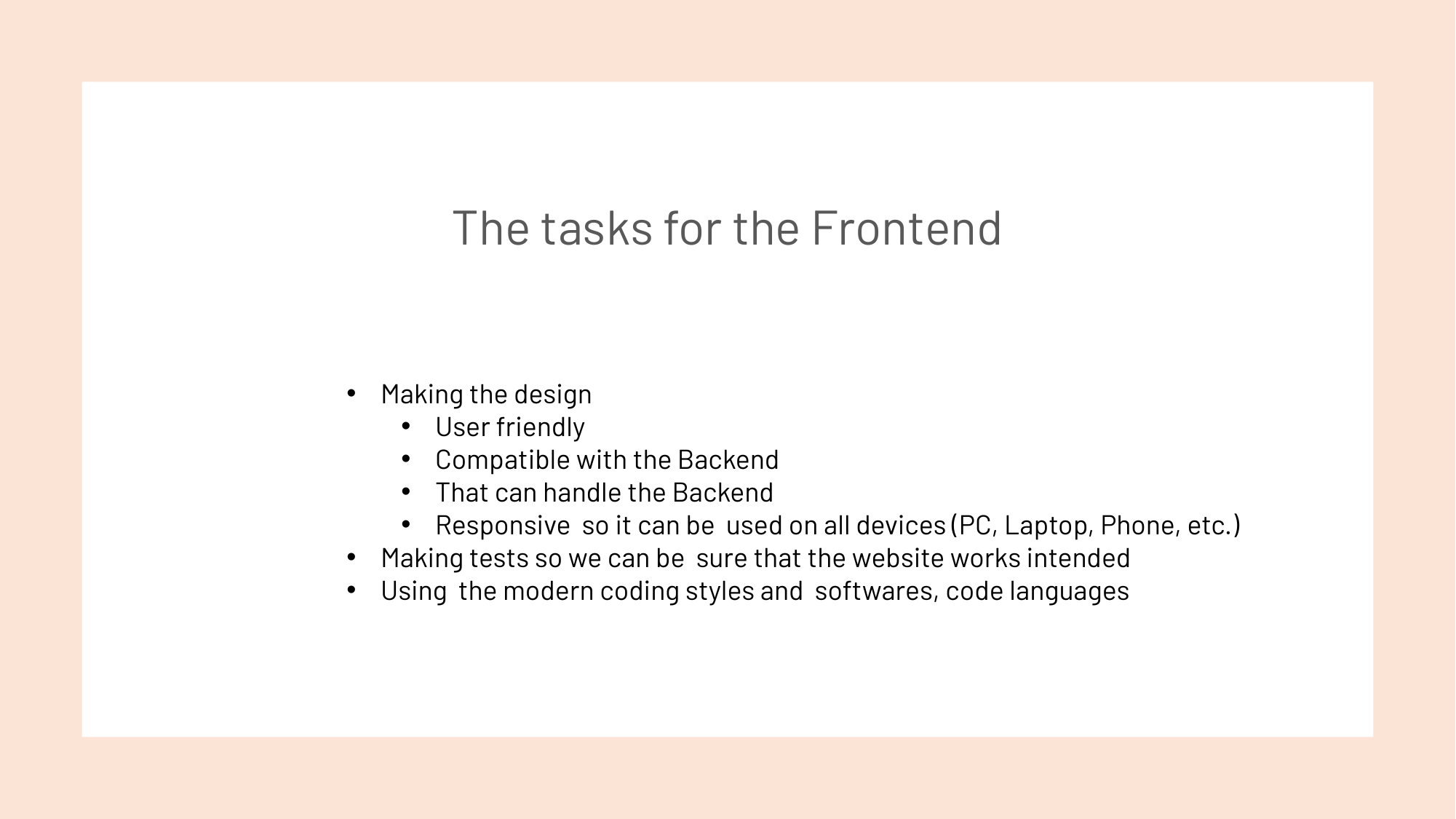

# The tasks for the Frontend
Making the design
User friendly
Compatible with the Backend
That can handle the Backend
Responsive  so it can be  used on all devices (PC, Laptop, Phone, etc.)
Making tests so we can be  sure that the website works intended
Using  the modern coding styles and  softwares, code languages